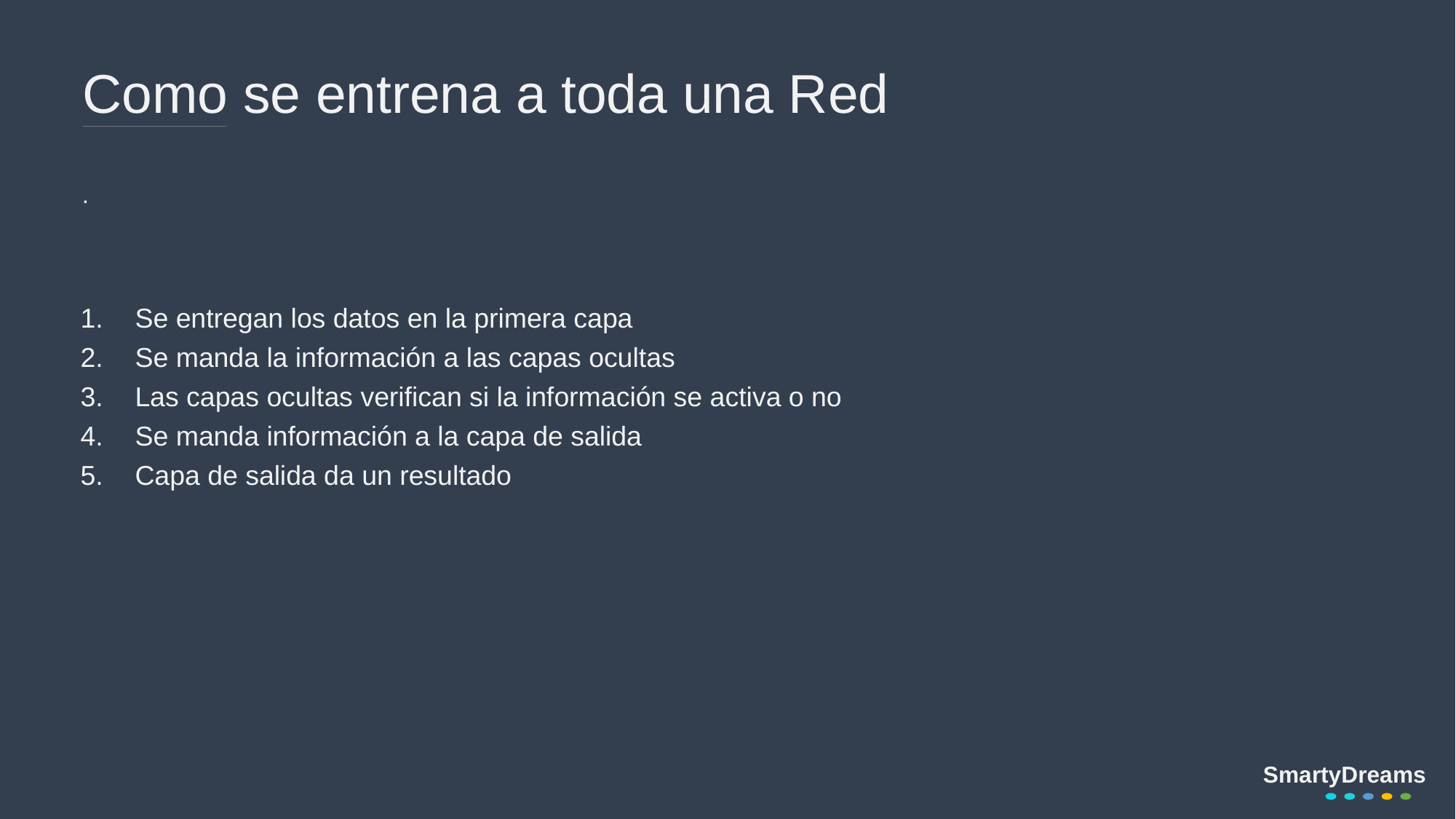

# Como se entrena a toda una Red

.

Se entregan los datos en la primera capa
Se manda la información a las capas ocultas
Las capas ocultas verifican si la información se activa o no
Se manda información a la capa de salida
Capa de salida da un resultado